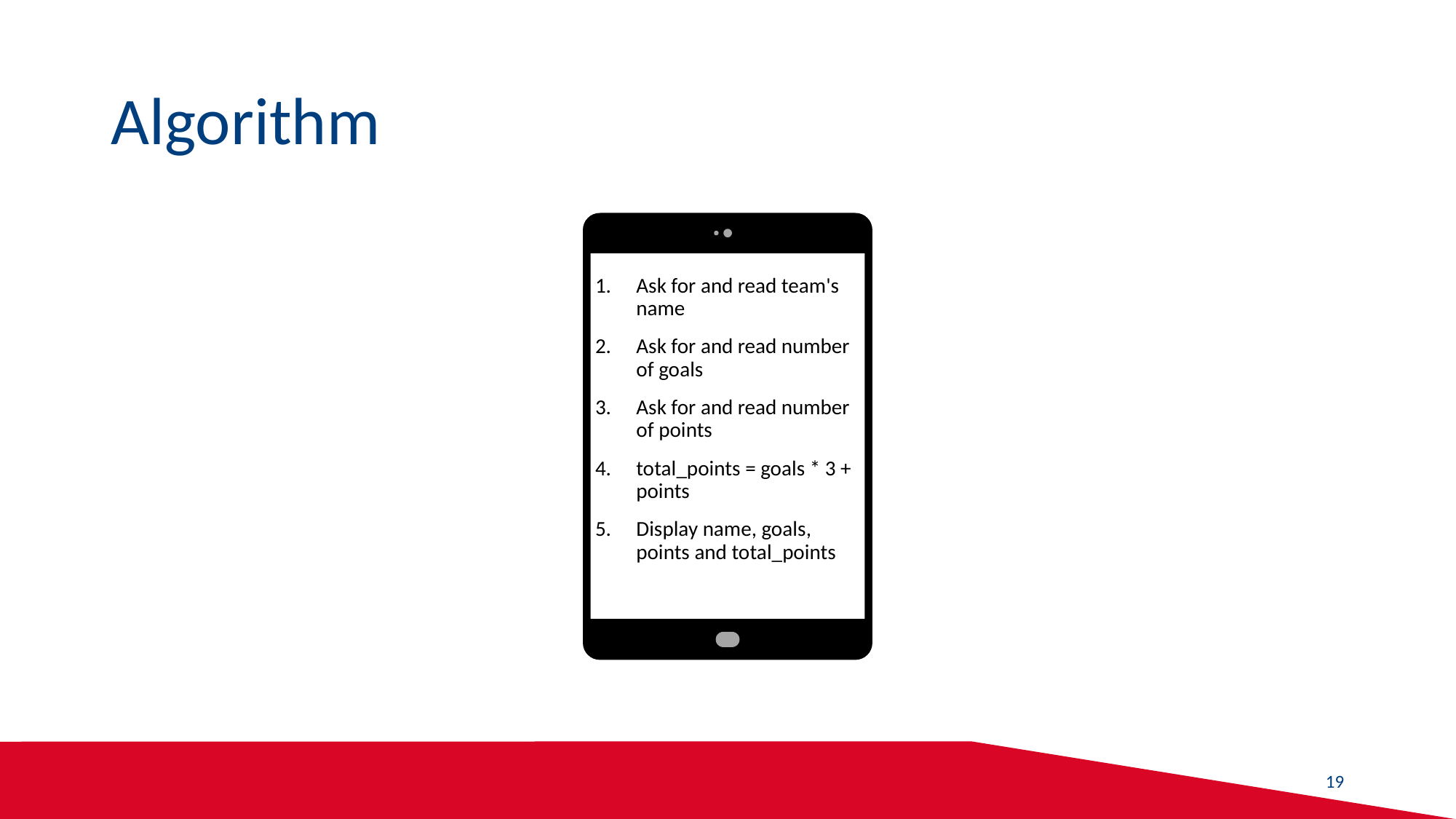

# Algorithm

Ask for and read team's name
Ask for and read number of goals
Ask for and read number of points
total_points = goals * 3 + points
Display name, goals, points and total_points

19